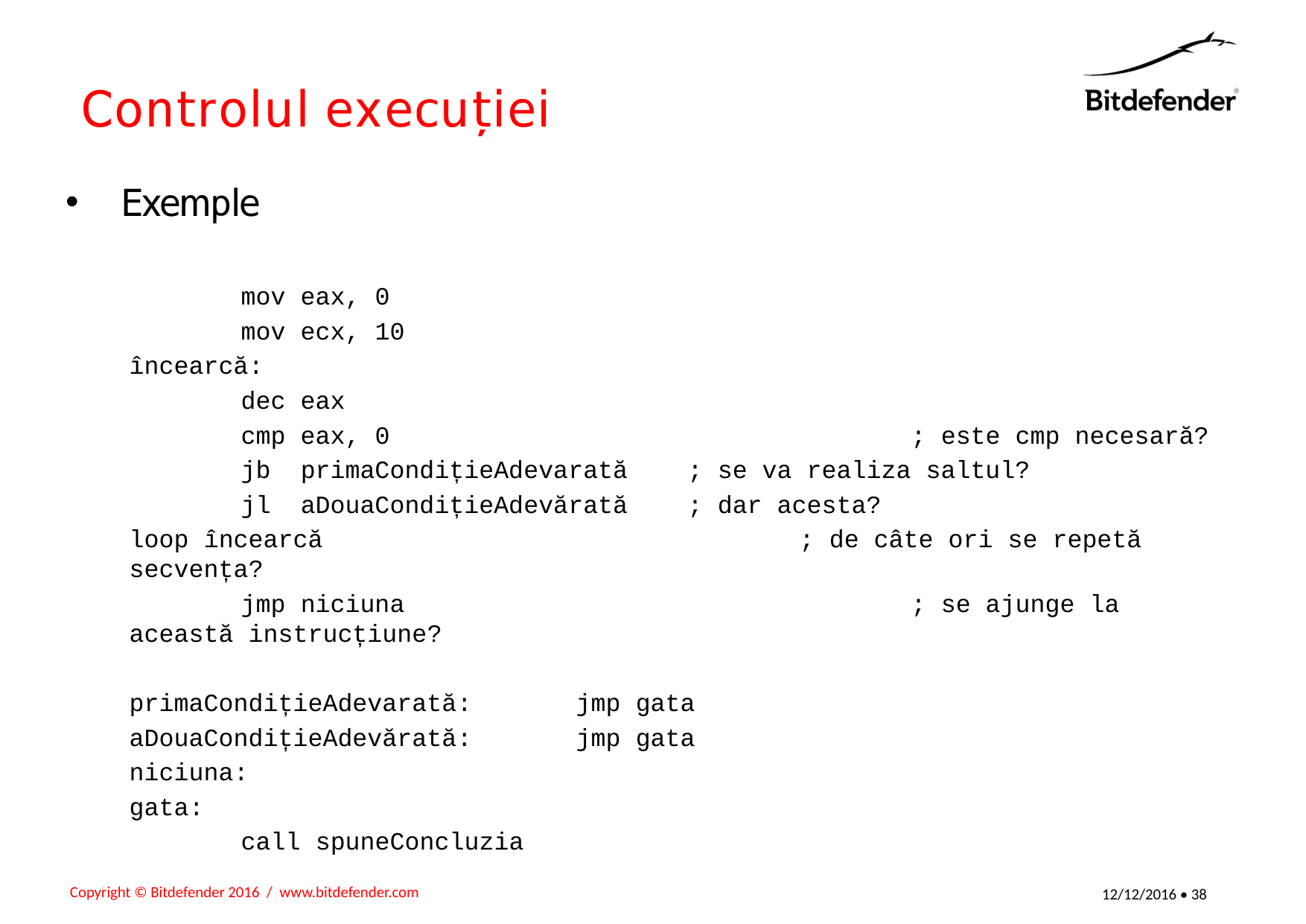

Controlul execuției
Exemple

	mov eax, 0
	mov ecx, 10
încearcă:
	dec eax
	cmp eax, 0					; este cmp necesară?
	jb  primaCondițieAdevarată	; se va realiza saltul?
	jl  aDouaCondițieAdevărată	; dar acesta?
loop încearcă					; de câte ori se repetă secvența?
	jmp niciuna					; se ajunge la această instrucțiune?

primaCondițieAdevarată:	jmp gata
aDouaCondițieAdevărată:	jmp gata
niciuna:
gata:
	call spuneConcluzia